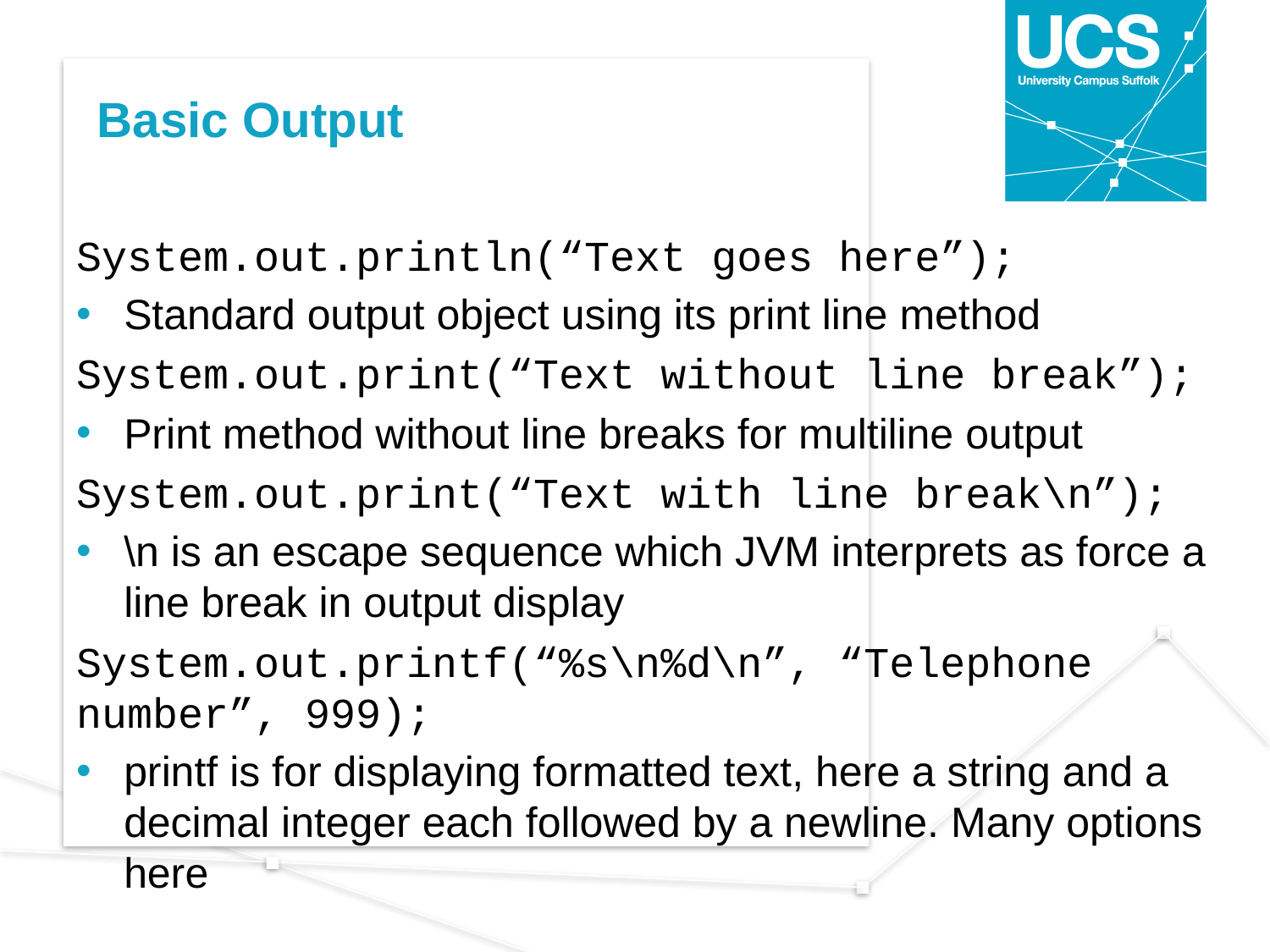

# Basic Output
System.out.println(“Text goes here”);
Standard output object using its print line method
System.out.print(“Text without line break”);
Print method without line breaks for multiline output
System.out.print(“Text with line break\n”);
\n is an escape sequence which JVM interprets as force a line break in output display
System.out.printf(“%s\n%d\n”, “Telephone number”, 999);
printf is for displaying formatted text, here a string and a decimal integer each followed by a newline. Many options here